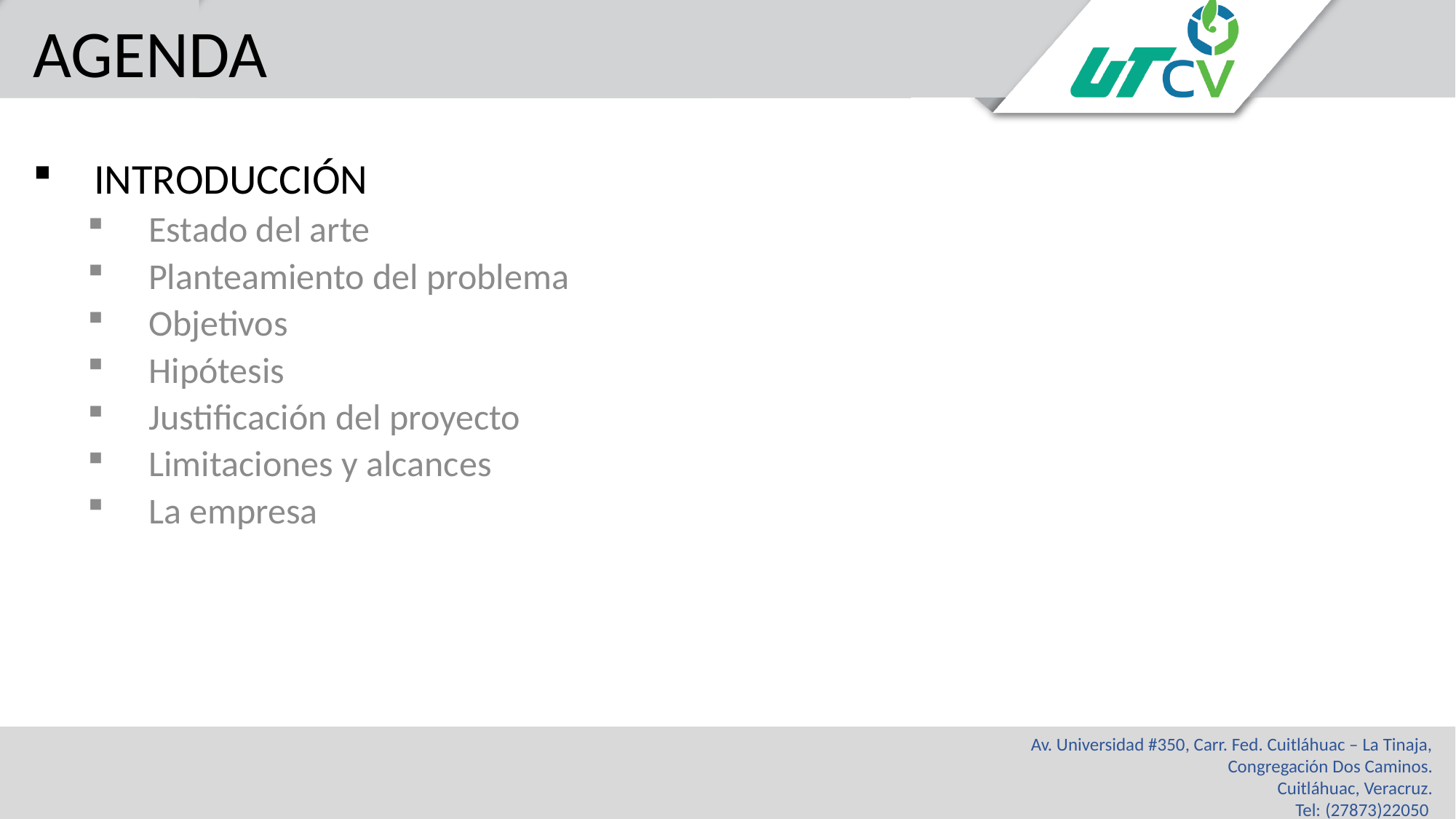

AGENDA

INTRODUCCIÓN
Estado del arte
Planteamiento del problema
Objetivos
Hipótesis
Justificación del proyecto
Limitaciones y alcances
La empresa